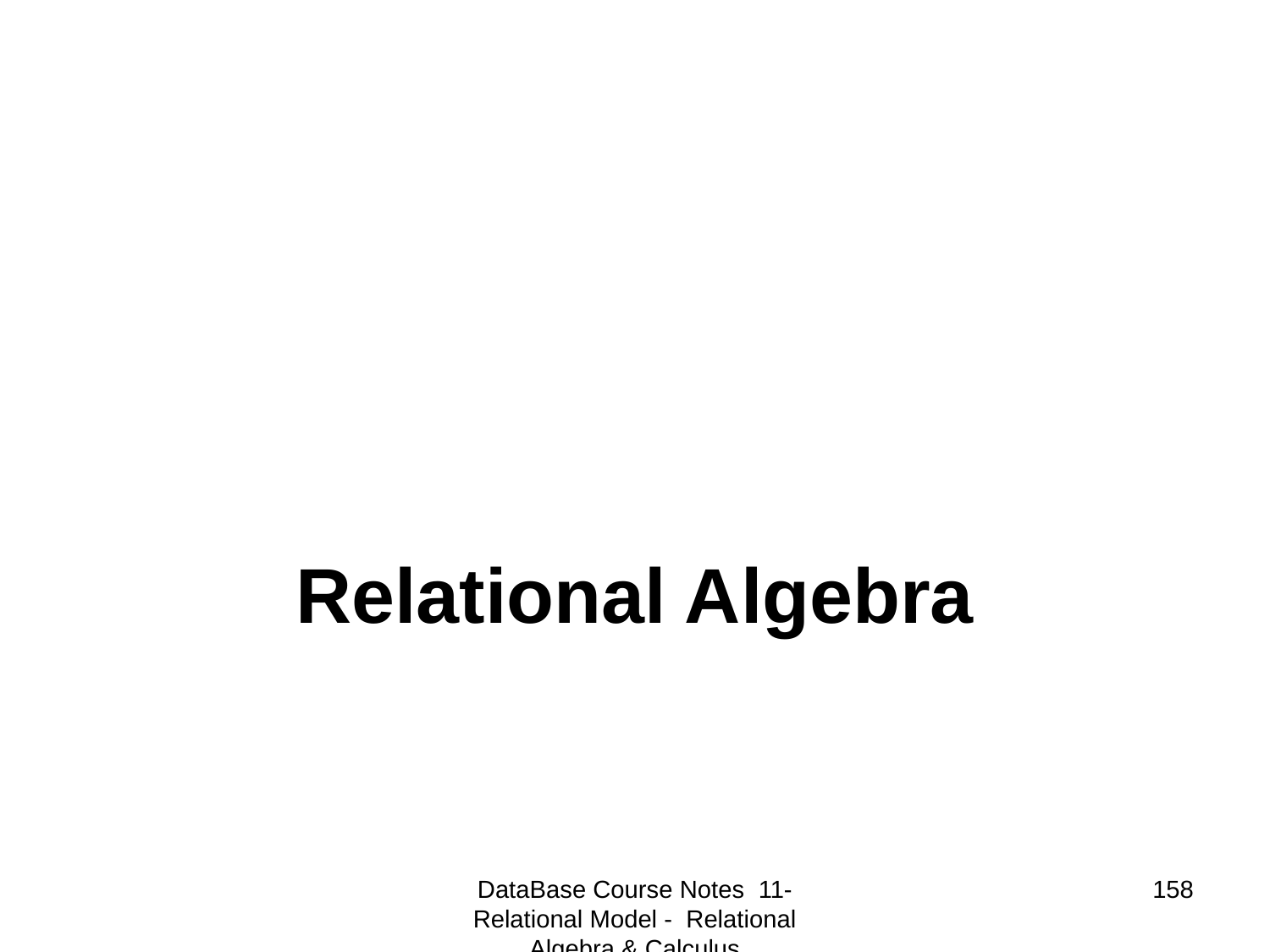

#
Relational Algebra

DataBase Course Notes  11- Relational Model -  Relational Algebra & Calculus
158